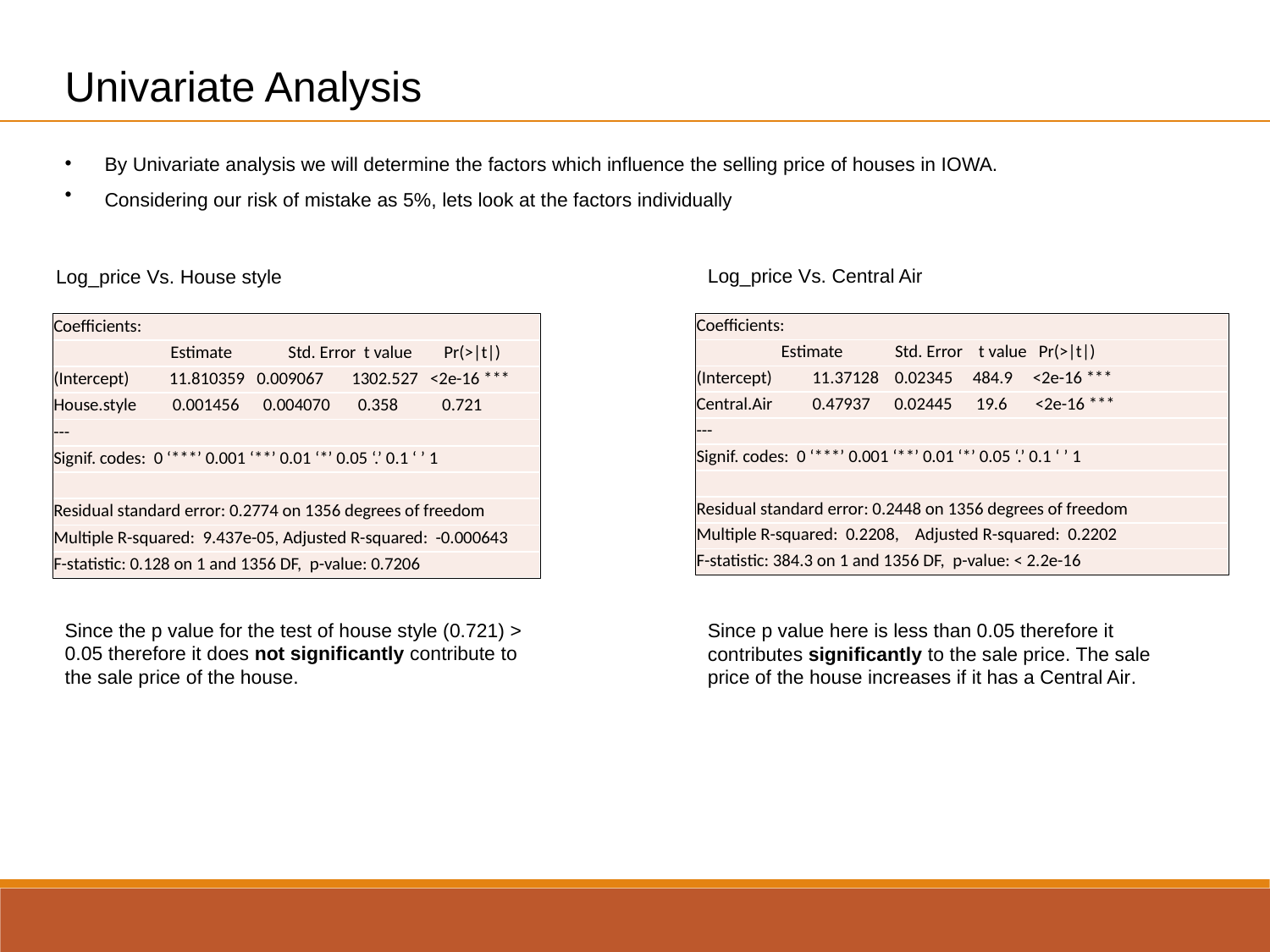

Univariate Analysis
By Univariate analysis we will determine the factors which influence the selling price of houses in IOWA.
Considering our risk of mistake as 5%, lets look at the factors individually
Log_price Vs. Central Air
Log_price Vs. House style

| Coefficients: |
| --- |
| Estimate Std. Error t value Pr(>|t|) |
| (Intercept) 11.810359 0.009067 1302.527 <2e-16 \*\*\* |
| House.style 0.001456 0.004070 0.358 0.721 |
| --- |
| Signif. codes: 0 ‘\*\*\*’ 0.001 ‘\*\*’ 0.01 ‘\*’ 0.05 ‘.’ 0.1 ‘ ’ 1 |
|  |
| Residual standard error: 0.2774 on 1356 degrees of freedom |
| Multiple R-squared: 9.437e-05, Adjusted R-squared: -0.000643 |
| F-statistic: 0.128 on 1 and 1356 DF, p-value: 0.7206 |
| Coefficients: |
| --- |
| Estimate Std. Error t value Pr(>|t|) |
| (Intercept) 11.37128 0.02345 484.9 <2e-16 \*\*\* |
| Central.Air 0.47937 0.02445 19.6 <2e-16 \*\*\* |
| --- |
| Signif. codes: 0 ‘\*\*\*’ 0.001 ‘\*\*’ 0.01 ‘\*’ 0.05 ‘.’ 0.1 ‘ ’ 1 |
|  |
| Residual standard error: 0.2448 on 1356 degrees of freedom |
| Multiple R-squared: 0.2208, Adjusted R-squared: 0.2202 |
| F-statistic: 384.3 on 1 and 1356 DF, p-value: < 2.2e-16 |
Since the p value for the test of house style (0.721) > 0.05 therefore it does not significantly contribute to the sale price of the house.
Since p value here is less than 0.05 therefore it contributes significantly to the sale price. The sale price of the house increases if it has a Central Air.